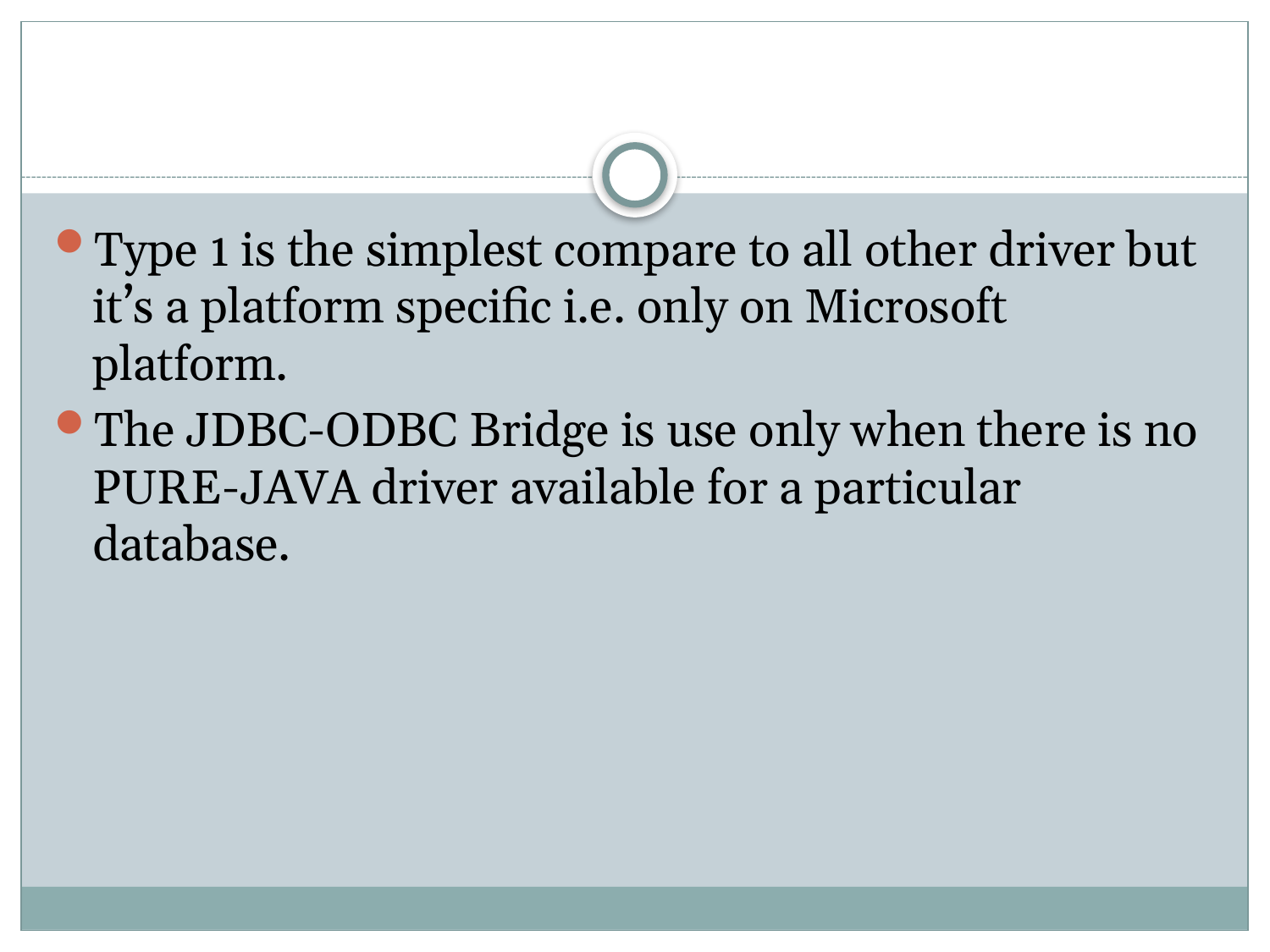

#
Type 1 is the simplest compare to all other driver but it’s a platform specific i.e. only on Microsoft platform.
The JDBC-ODBC Bridge is use only when there is no PURE-JAVA driver available for a particular database.